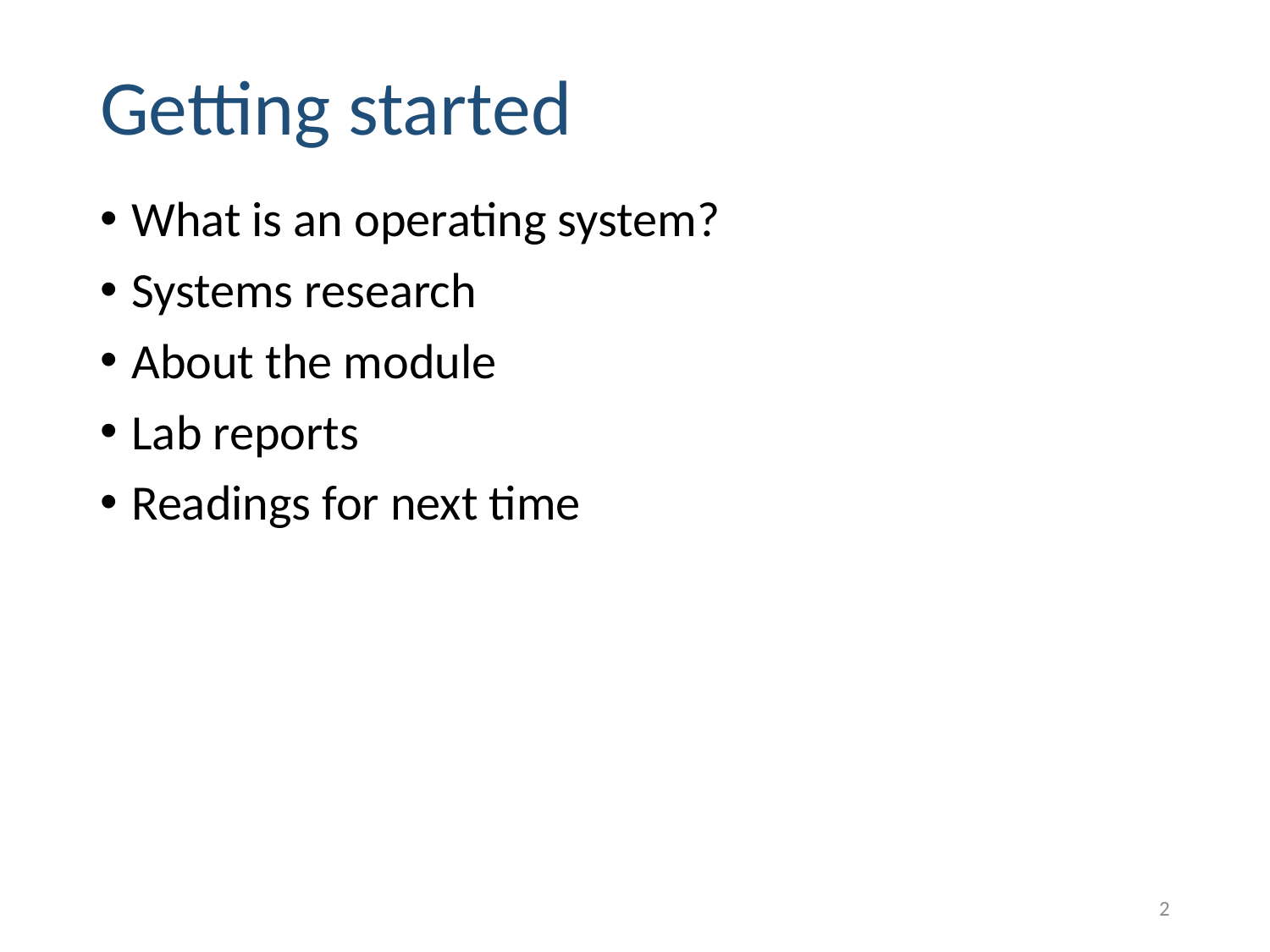

# Getting started
What is an operating system?
Systems research
About the module
Lab reports
Readings for next time
2